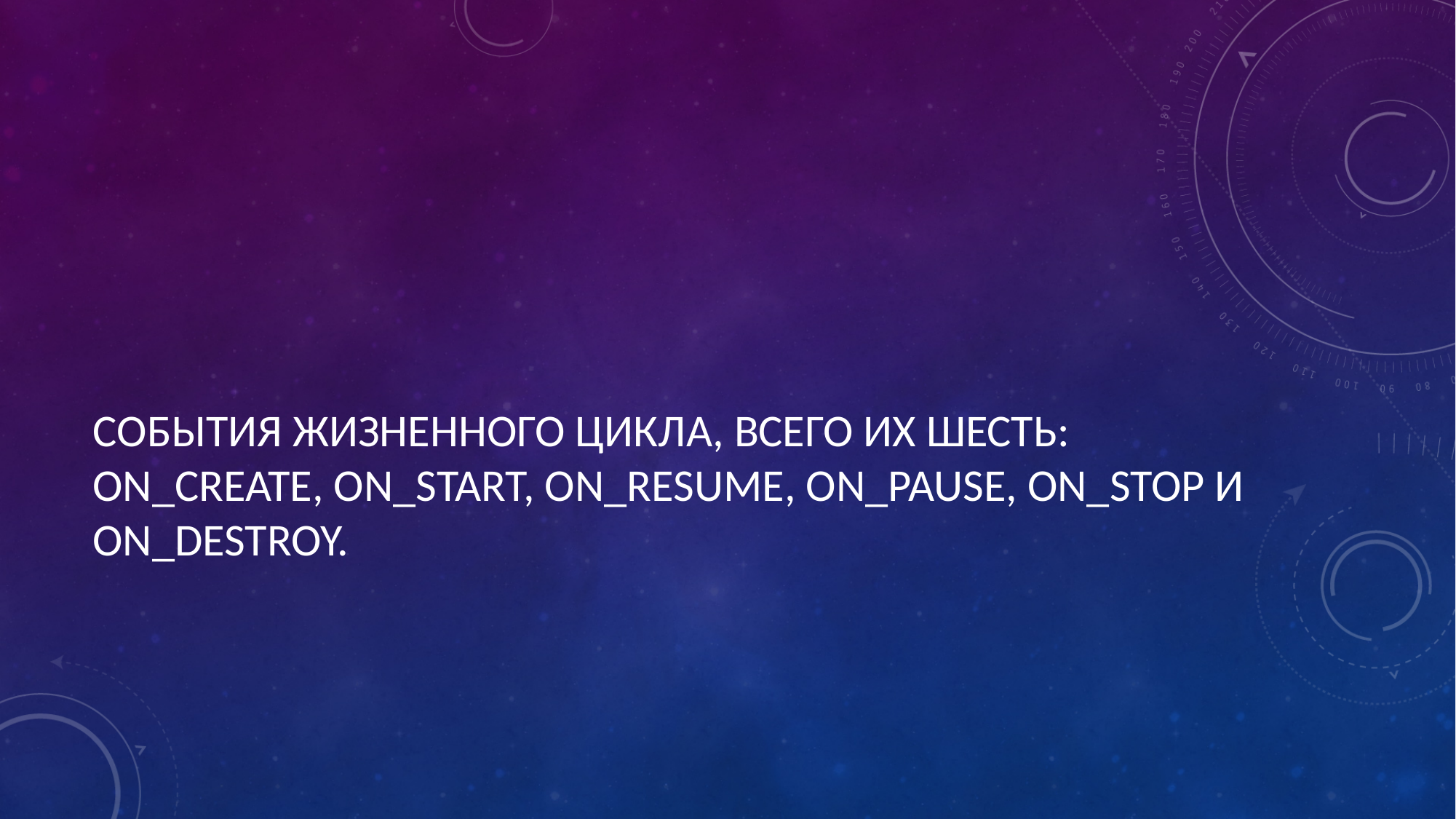

# события жизненного цикла, всего их шесть: ON_CREATE, ON_START, ON_RESUME, ON_PAUSE, ON_STOP и ON_DESTROY.